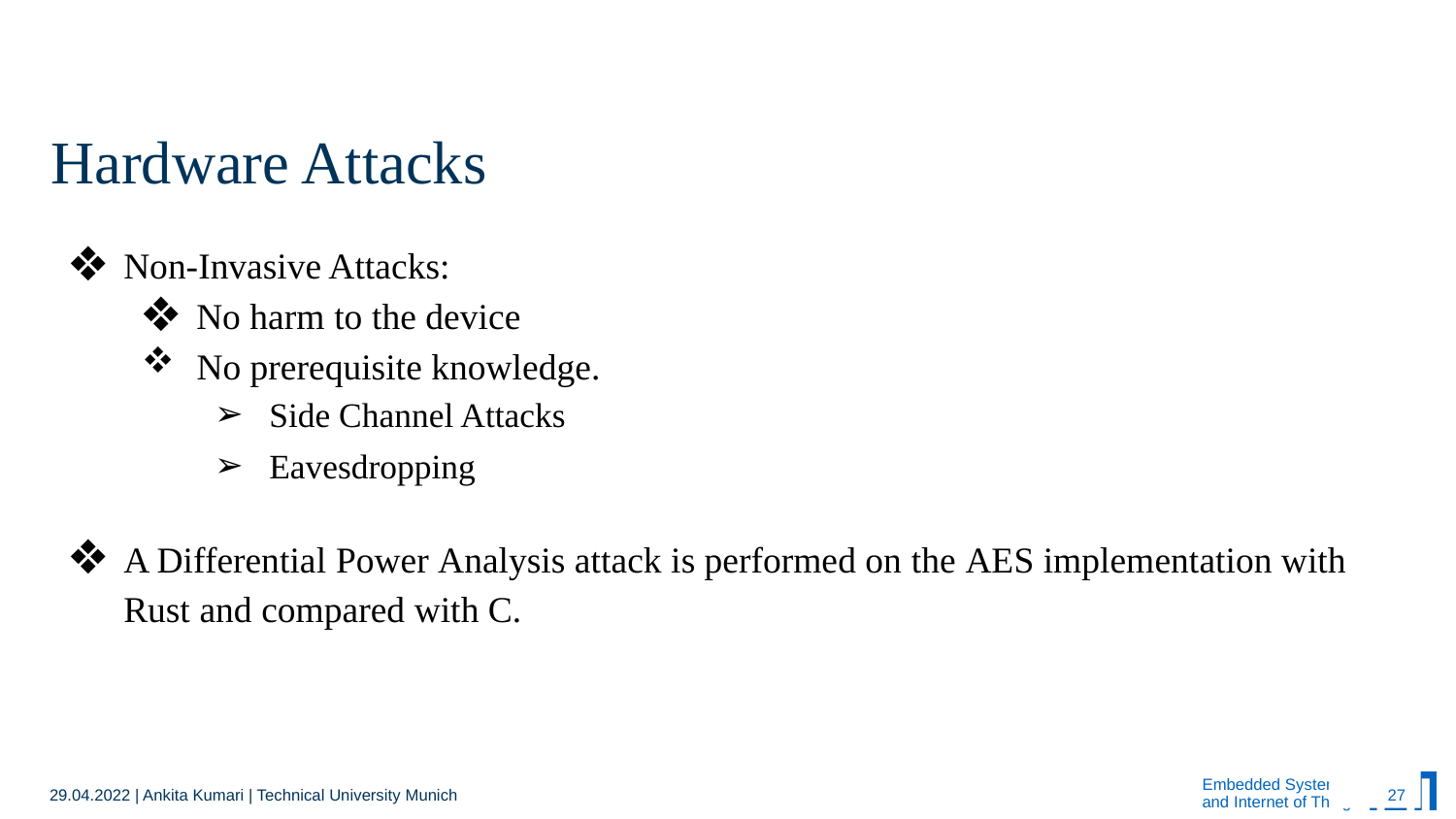

# Hardware Attacks
Non-Invasive Attacks:
No harm to the device
 No prerequisite knowledge.
Side Channel Attacks
Eavesdropping

A Differential Power Analysis attack is performed on the AES implementation with Rust and compared with C.

29.04.2022 | Ankita Kumari | Technical University Munich
27